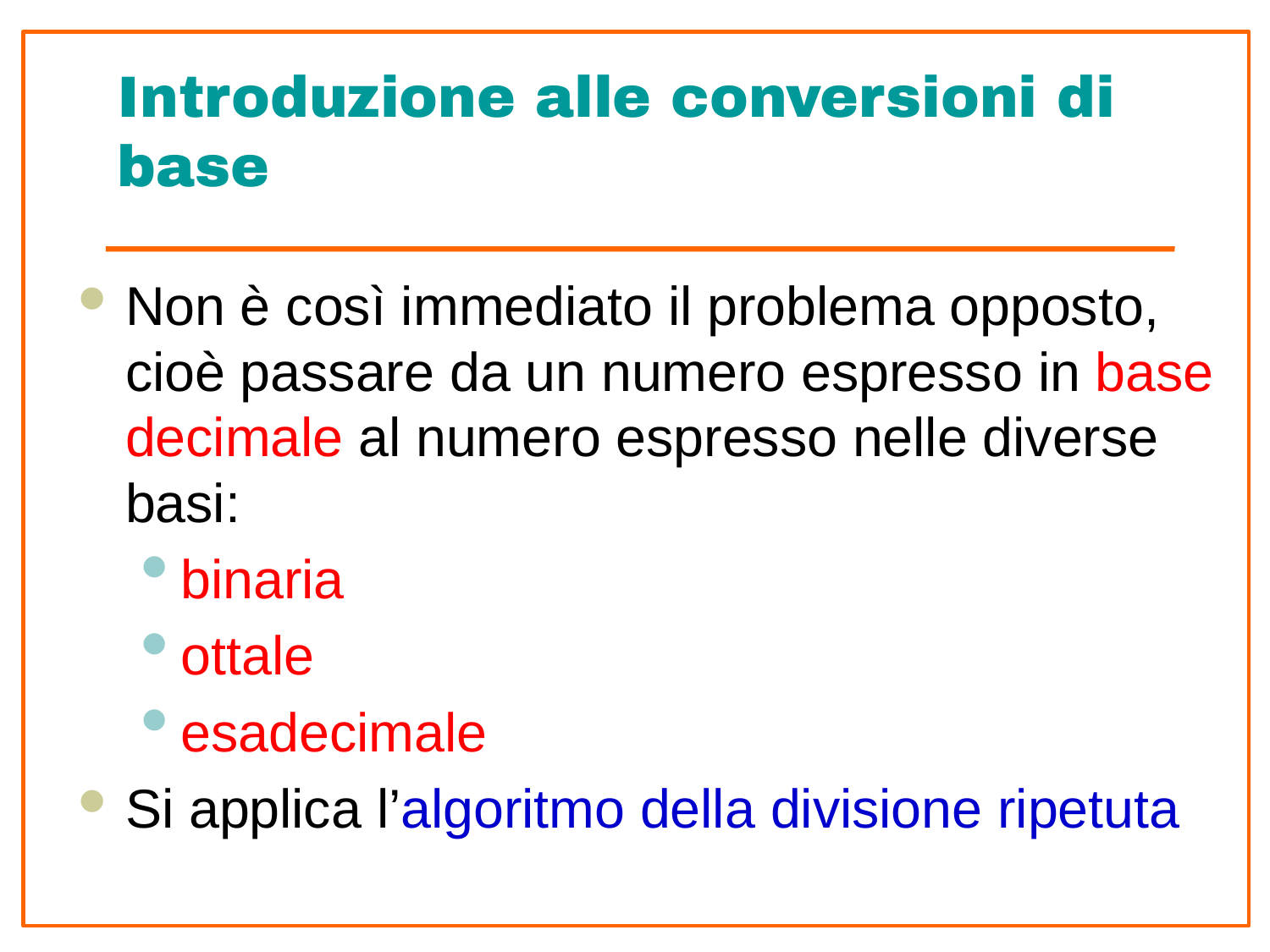

# Introduzione alle conversioni di base
Non è così immediato il problema opposto, cioè passare da un numero espresso in base decimale al numero espresso nelle diverse basi:
binaria
ottale
esadecimale
Si applica l’algoritmo della divisione ripetuta